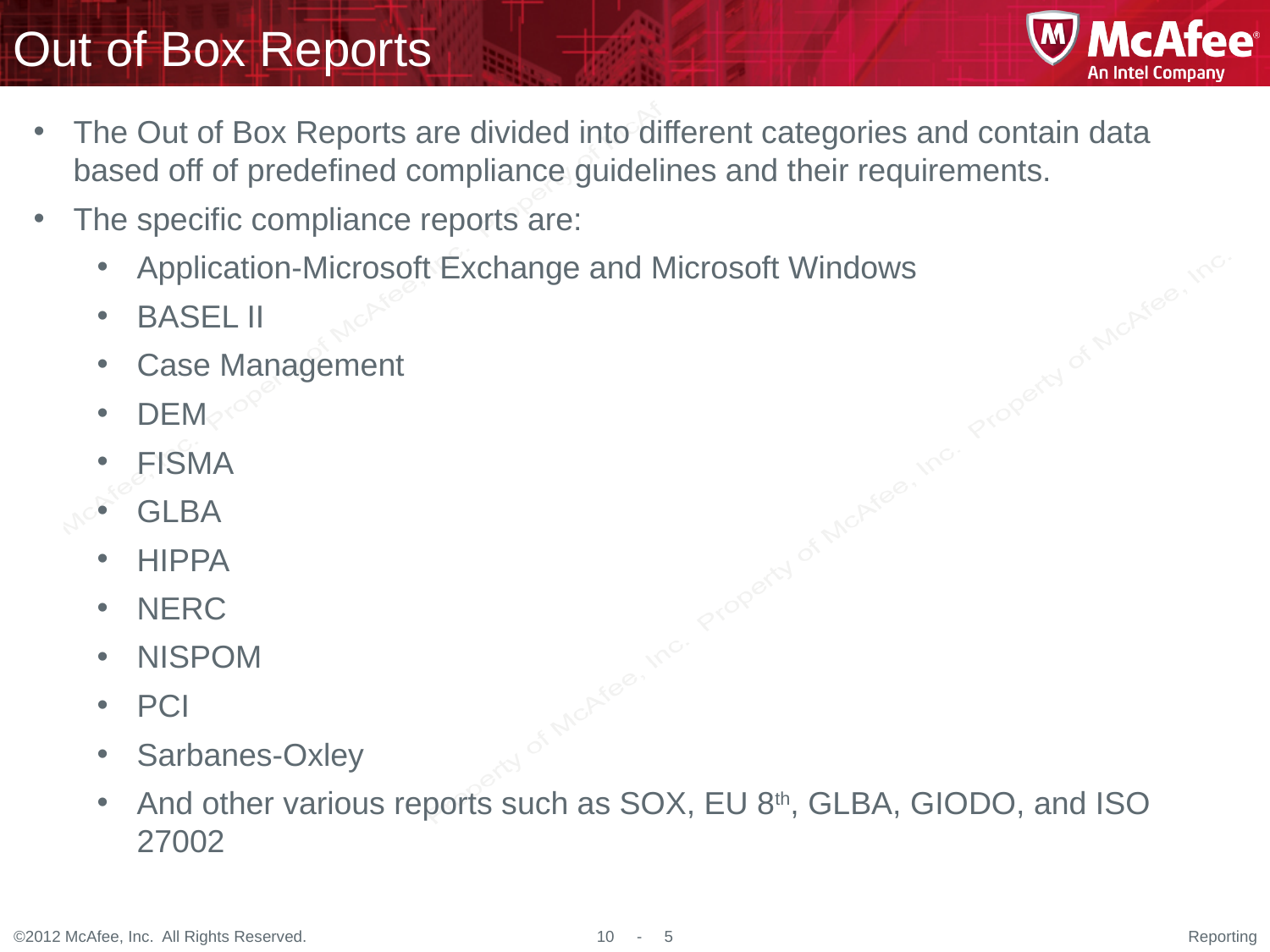

# Out of Box Reports
The Out of Box Reports are divided into different categories and contain data based off of predefined compliance guidelines and their requirements.
The specific compliance reports are:
Application-Microsoft Exchange and Microsoft Windows
BASEL II
Case Management
DEM
FISMA
GLBA
HIPPA
NERC
NISPOM
PCI
Sarbanes-Oxley
And other various reports such as SOX, EU 8th, GLBA, GIODO, and ISO 27002
Reporting